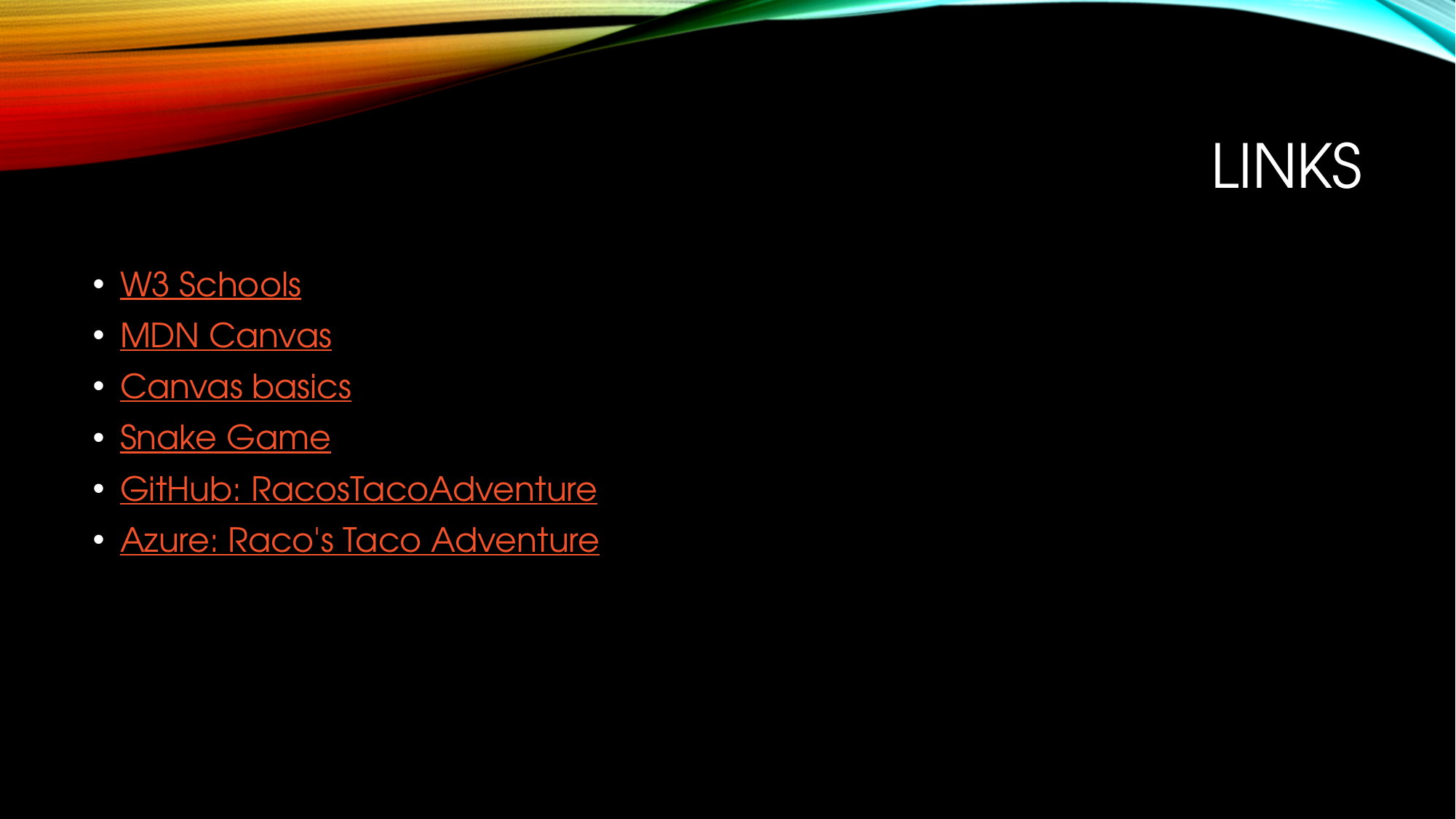

# Links
W3 Schools
MDN Canvas
Canvas basics
Snake Game
GitHub: RacosTacoAdventure
Azure: Raco's Taco Adventure